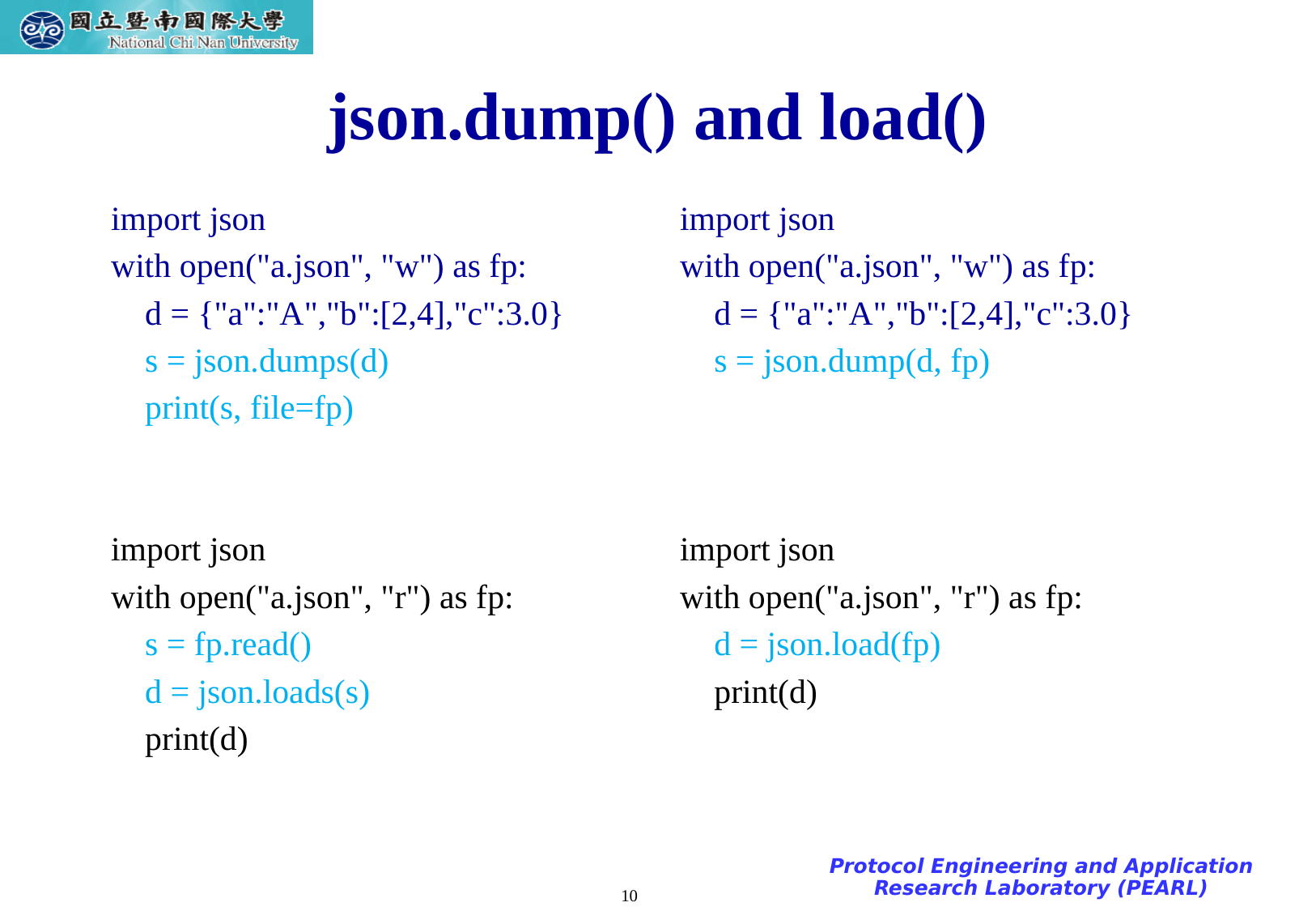

# json.dump() and load()
import json
with open("a.json", "w") as fp:
    d = {"a":"A","b":[2,4],"c":3.0}
    s = json.dumps(d)
    print(s, file=fp)

import json
with open("a.json", "r") as fp:
    s = fp.read()
    d = json.loads(s)
    print(d)
import json
with open("a.json", "w") as fp:
    d = {"a":"A","b":[2,4],"c":3.0}
    s = json.dump(d, fp)

import json
with open("a.json", "r") as fp:
    d = json.load(fp)
    print(d)